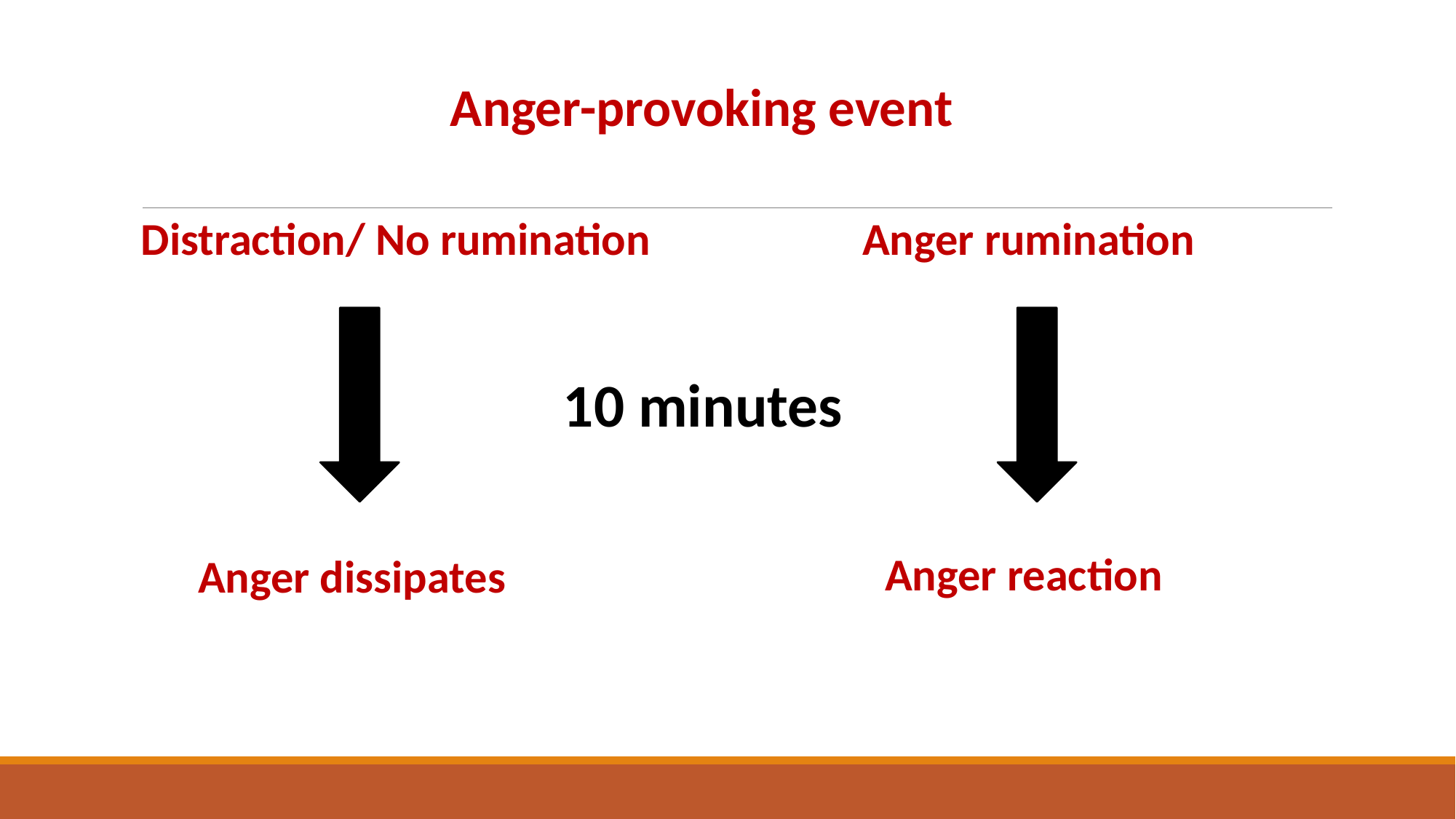

Anger-provoking event
Distraction/ No rumination
Anger rumination

10 minutes
Anger reaction
Anger dissipates